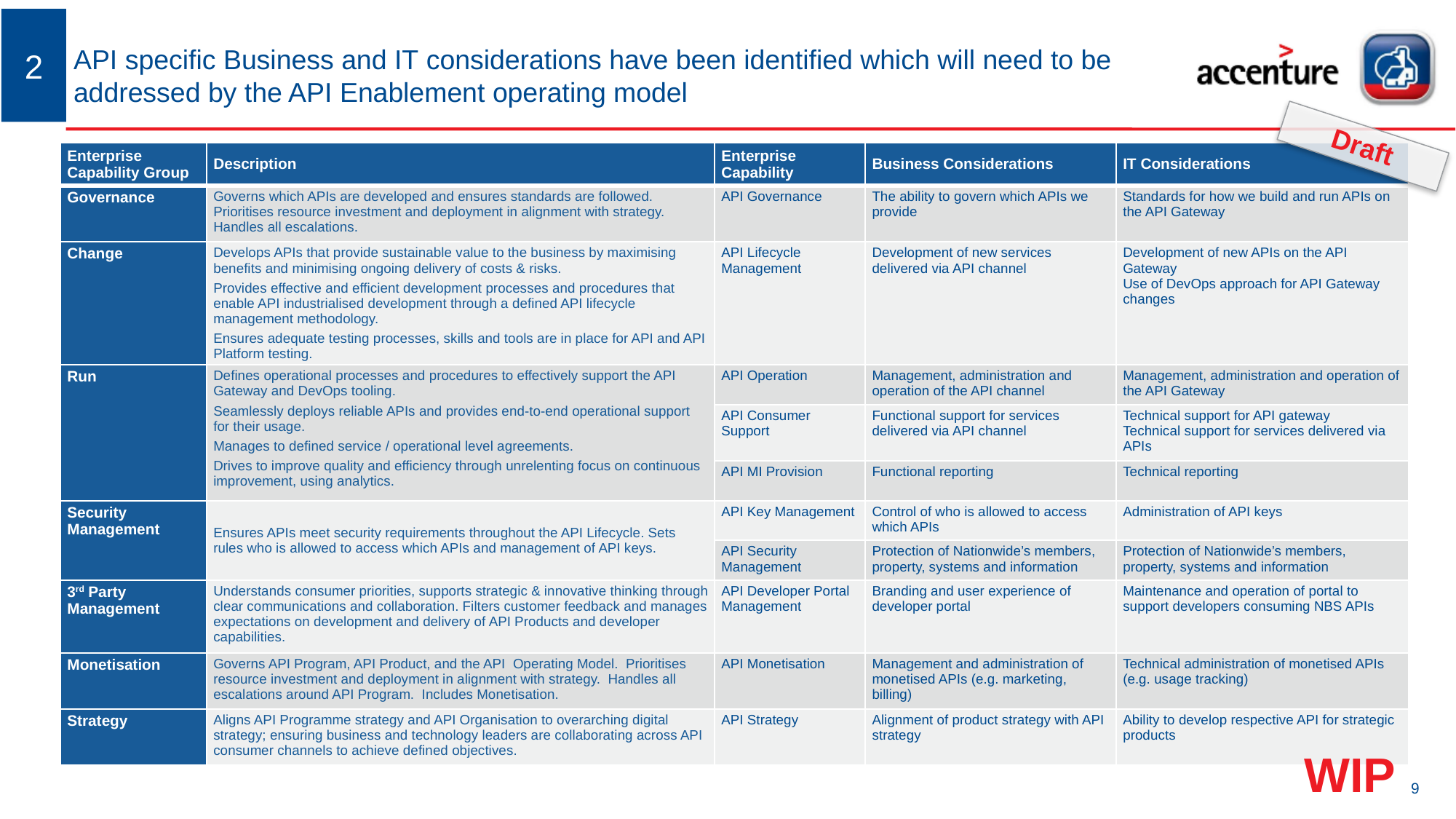

2
# API specific Business and IT considerations have been identified which will need to be addressed by the API Enablement operating model
Draft
| Enterprise Capability Group | Description | Enterprise Capability | Business Considerations | IT Considerations |
| --- | --- | --- | --- | --- |
| Governance | Governs which APIs are developed and ensures standards are followed. Prioritises resource investment and deployment in alignment with strategy. Handles all escalations. | API Governance | The ability to govern which APIs we provide | Standards for how we build and run APIs on the API Gateway |
| Change | Develops APIs that provide sustainable value to the business by maximising benefits and minimising ongoing delivery of costs & risks. Provides effective and efficient development processes and procedures that enable API industrialised development through a defined API lifecycle management methodology. Ensures adequate testing processes, skills and tools are in place for API and API Platform testing. | API Lifecycle Management | Development of new services delivered via API channel | Development of new APIs on the API Gateway Use of DevOps approach for API Gateway changes |
| Run | Defines operational processes and procedures to effectively support the API Gateway and DevOps tooling. Seamlessly deploys reliable APIs and provides end-to-end operational support for their usage. Manages to defined service / operational level agreements. Drives to improve quality and efficiency through unrelenting focus on continuous improvement, using analytics. | API Operation | Management, administration and operation of the API channel | Management, administration and operation of the API Gateway |
|  |  | API Consumer Support | Functional support for services delivered via API channel | Technical support for API gateway Technical support for services delivered via APIs |
|  |  | API MI Provision | Functional reporting | Technical reporting |
| Security Management | Ensures APIs meet security requirements throughout the API Lifecycle. Sets rules who is allowed to access which APIs and management of API keys. | API Key Management | Control of who is allowed to access which APIs | Administration of API keys |
|  |  | API Security Management | Protection of Nationwide’s members, property, systems and information | Protection of Nationwide’s members, property, systems and information |
| 3rd Party Management | Understands consumer priorities, supports strategic & innovative thinking through clear communications and collaboration. Filters customer feedback and manages expectations on development and delivery of API Products and developer capabilities. | API Developer Portal Management | Branding and user experience of developer portal | Maintenance and operation of portal to support developers consuming NBS APIs |
| Monetisation | Governs API Program, API Product, and the API Operating Model. Prioritises resource investment and deployment in alignment with strategy. Handles all escalations around API Program. Includes Monetisation. | API Monetisation | Management and administration of monetised APIs (e.g. marketing, billing) | Technical administration of monetised APIs (e.g. usage tracking) |
| Strategy | Aligns API Programme strategy and API Organisation to overarching digital strategy; ensuring business and technology leaders are collaborating across API consumer channels to achieve defined objectives. | API Strategy | Alignment of product strategy with API strategy | Ability to develop respective API for strategic products |
WIP
9